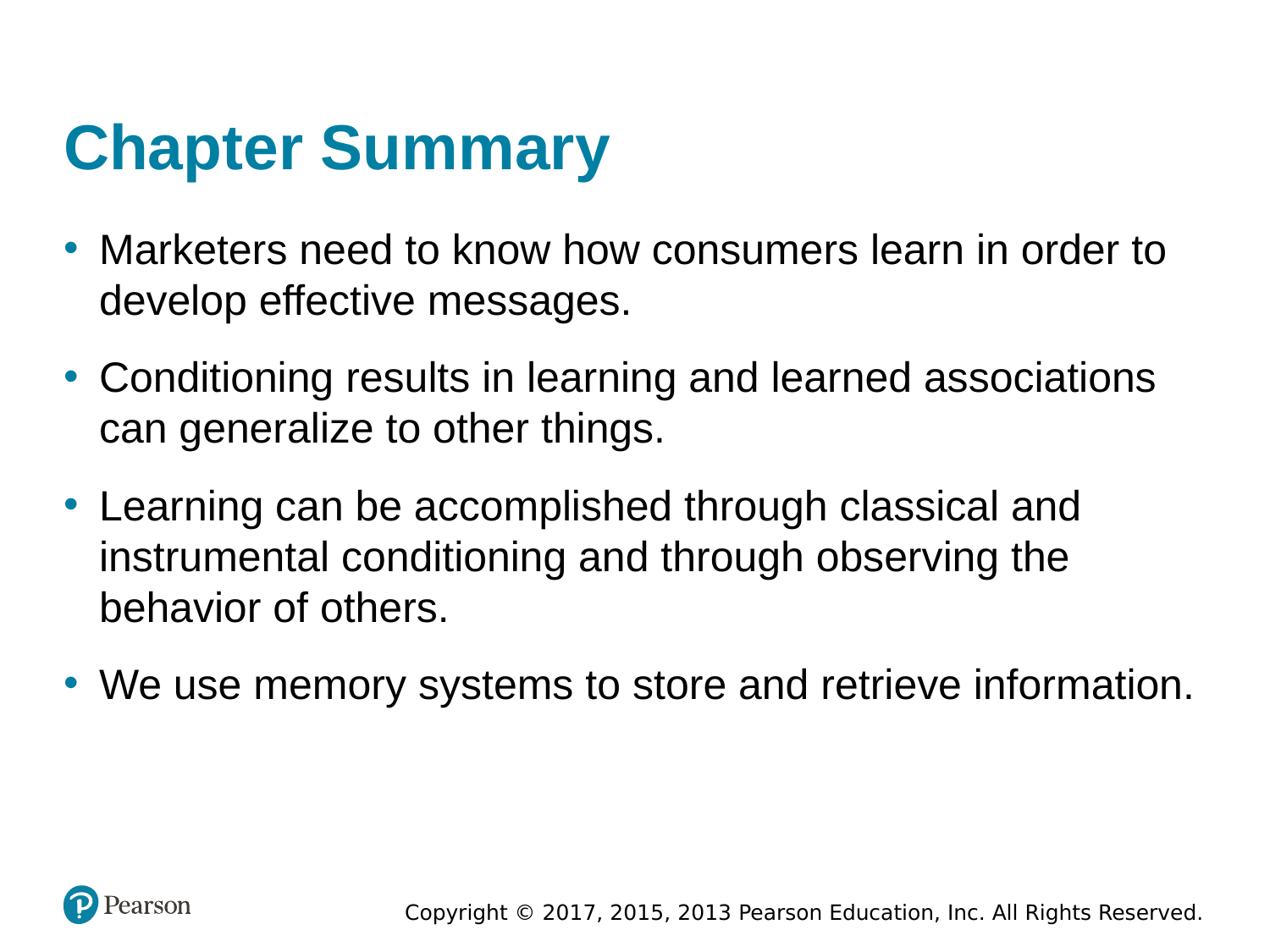

# Chapter Summary
Marketers need to know how consumers learn in order to develop effective messages.
Conditioning results in learning and learned associations can generalize to other things.
Learning can be accomplished through classical and instrumental conditioning and through observing the behavior of others.
We use memory systems to store and retrieve information.